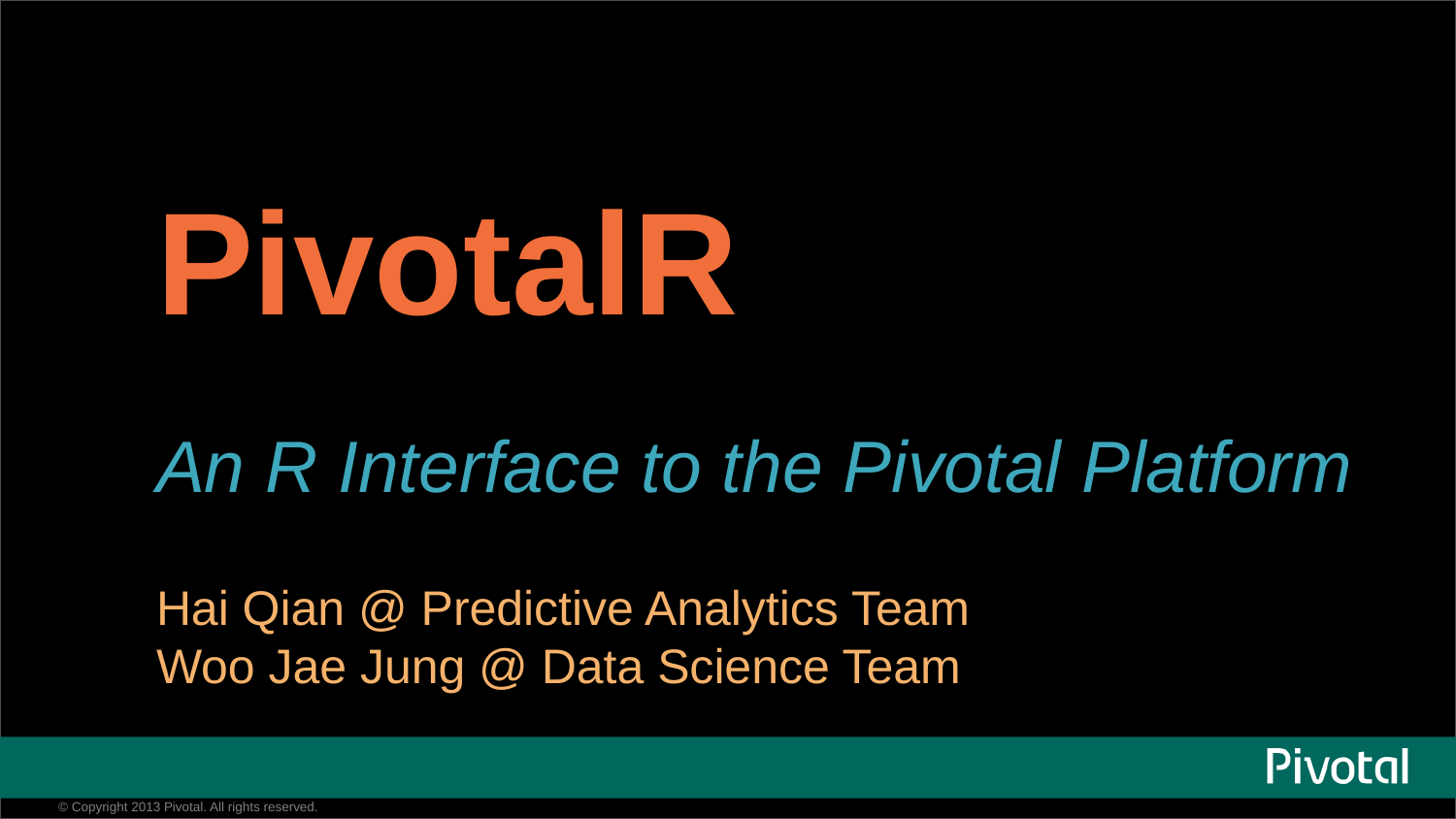

# PivotalR
An R Interface to the Pivotal Platform
Hai Qian @ Predictive Analytics Team
Woo Jae Jung @ Data Science Team